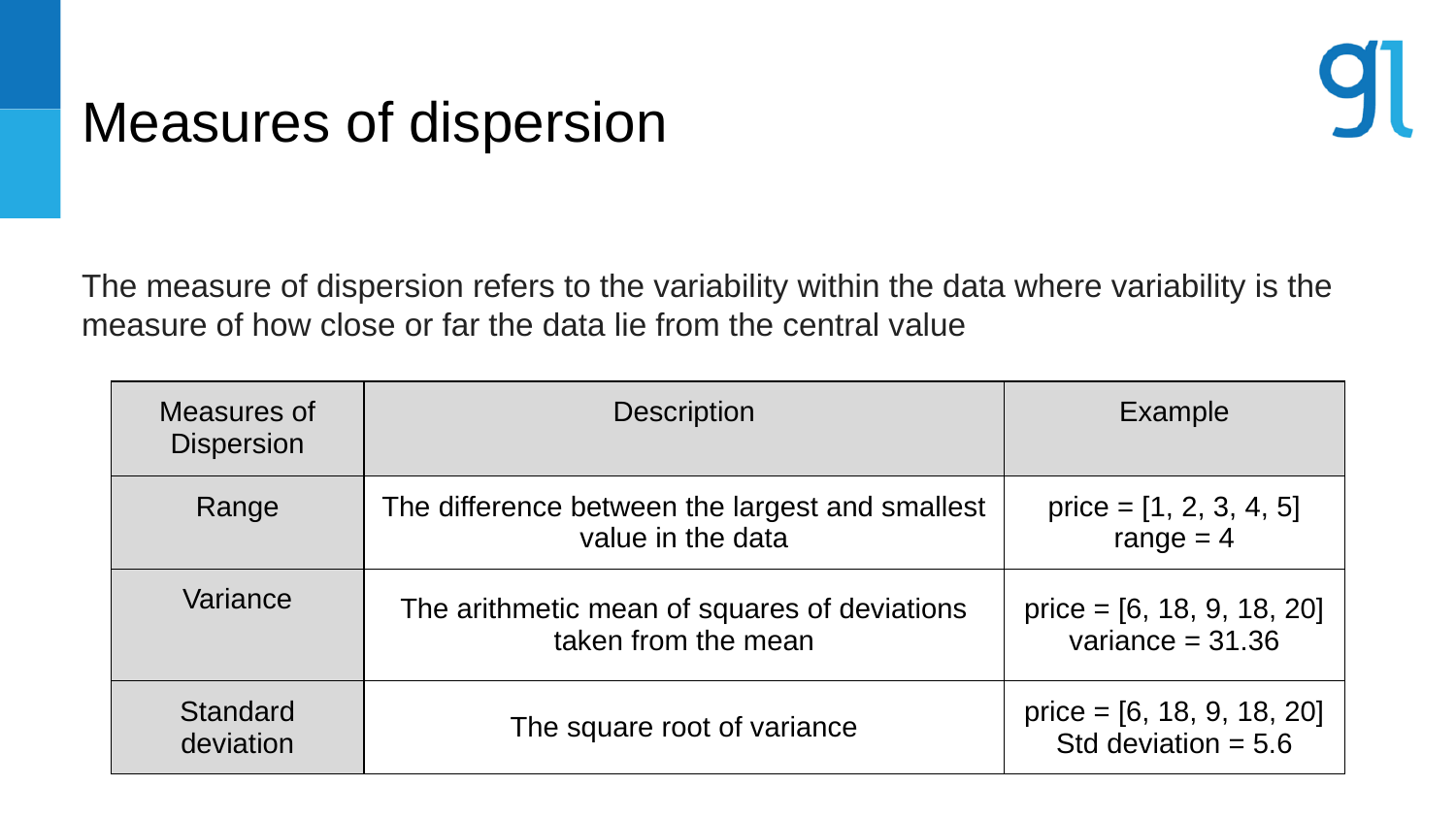

# Measures of dispersion
The measure of dispersion refers to the variability within the data where variability is the measure of how close or far the data lie from the central value

| Measures of Dispersion | Description | Example |
| --- | --- | --- |
| Range | The difference between the largest and smallest value in the data | price = [1, 2, 3, 4, 5] range = 4 |
| Variance | The arithmetic mean of squares of deviations taken from the mean | price = [6, 18, 9, 18, 20] variance = 31.36 |
| Standard deviation | The square root of variance | price = [6, 18, 9, 18, 20] Std deviation = 5.6 |